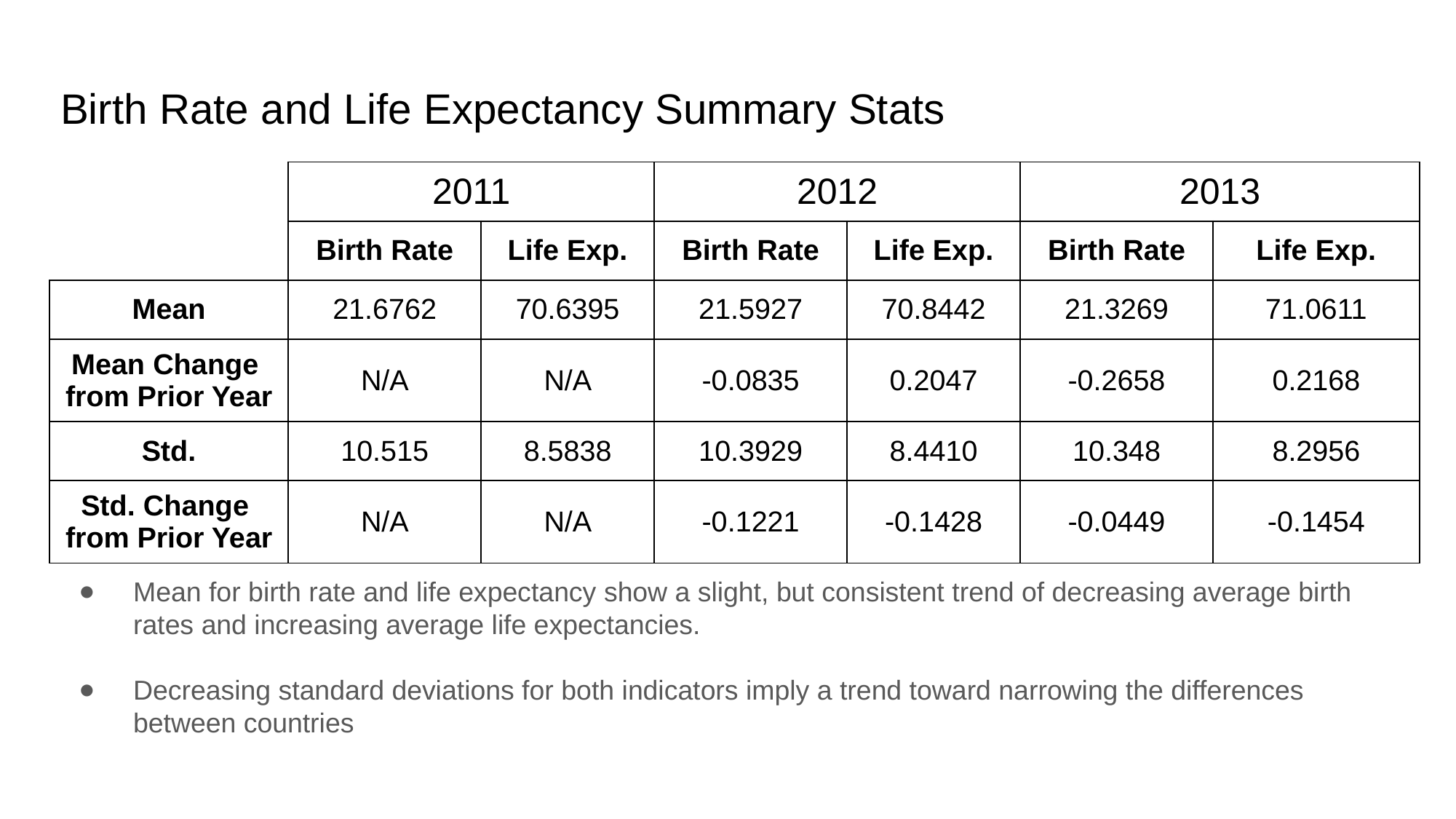

# Birth Rate and Life Expectancy Summary Stats
|  | 2011 |  | 2012 |  | 2013 |  |
| --- | --- | --- | --- | --- | --- | --- |
|  | Birth Rate | Life Exp. | Birth Rate | Life Exp. | Birth Rate | Life Exp. |
| Mean | 21.6762 | 70.6395 | 21.5927 | 70.8442 | 21.3269 | 71.0611 |
| Mean Change from Prior Year | N/A | N/A | -0.0835 | 0.2047 | -0.2658 | 0.2168 |
| Std. | 10.515 | 8.5838 | 10.3929 | 8.4410 | 10.348 | 8.2956 |
| Std. Change from Prior Year | N/A | N/A | -0.1221 | -0.1428 | -0.0449 | -0.1454 |
Mean for birth rate and life expectancy show a slight, but consistent trend of decreasing average birth rates and increasing average life expectancies.

Decreasing standard deviations for both indicators imply a trend toward narrowing the differences between countries